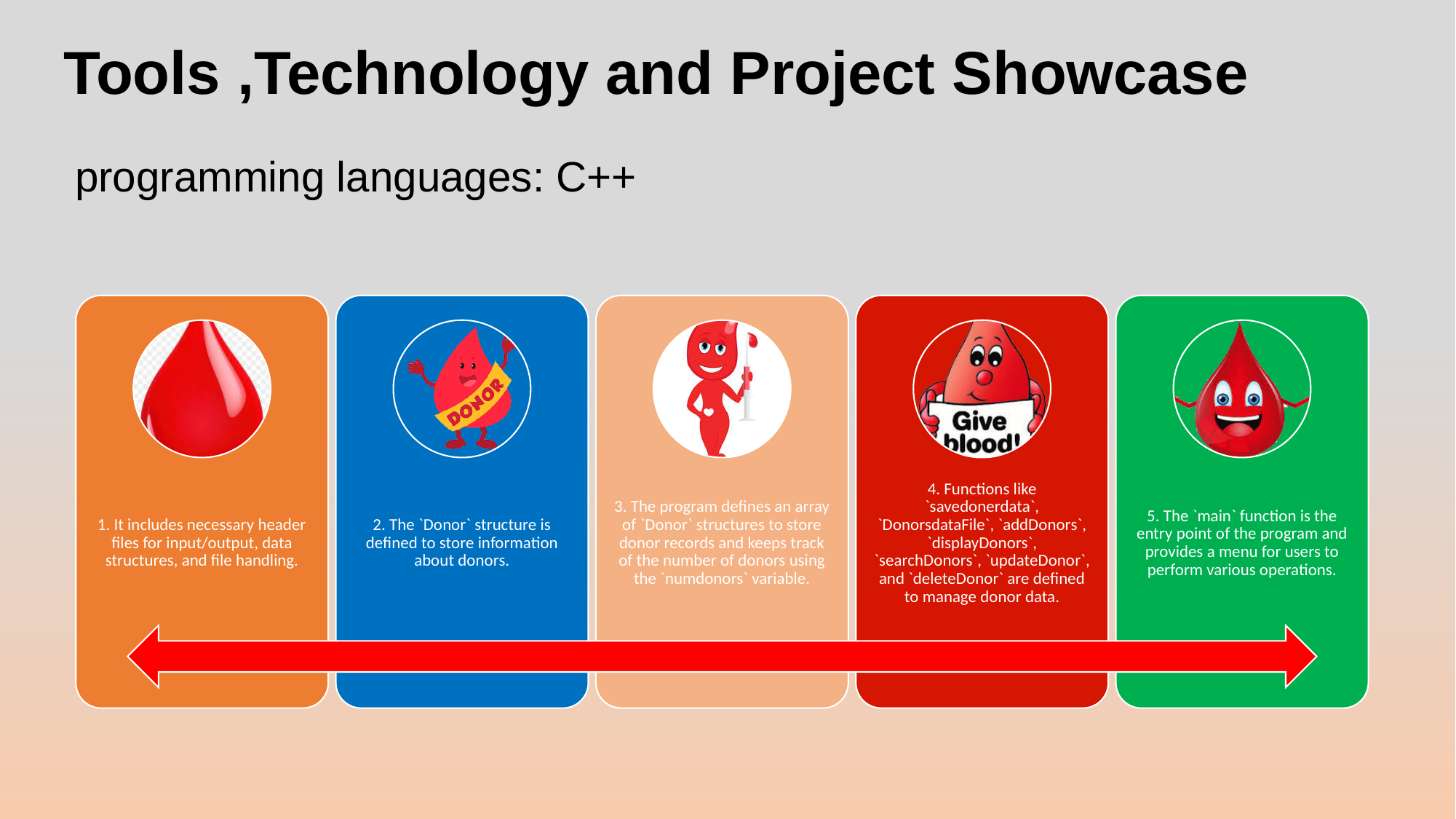

Tools ,Technology and Project Showcase
programming languages: C++
1. It includes necessary header files for input/output, data structures, and file handling.
2. The `Donor` structure is defined to store information about donors.
3. The program defines an array of `Donor` structures to store donor records and keeps track of the number of donors using the `numdonors` variable.
4. Functions like `savedonerdata`, `DonorsdataFile`, `addDonors`, `displayDonors`, `searchDonors`, `updateDonor`, and `deleteDonor` are defined to manage donor data.
5. The `main` function is the entry point of the program and provides a menu for users to perform various operations.